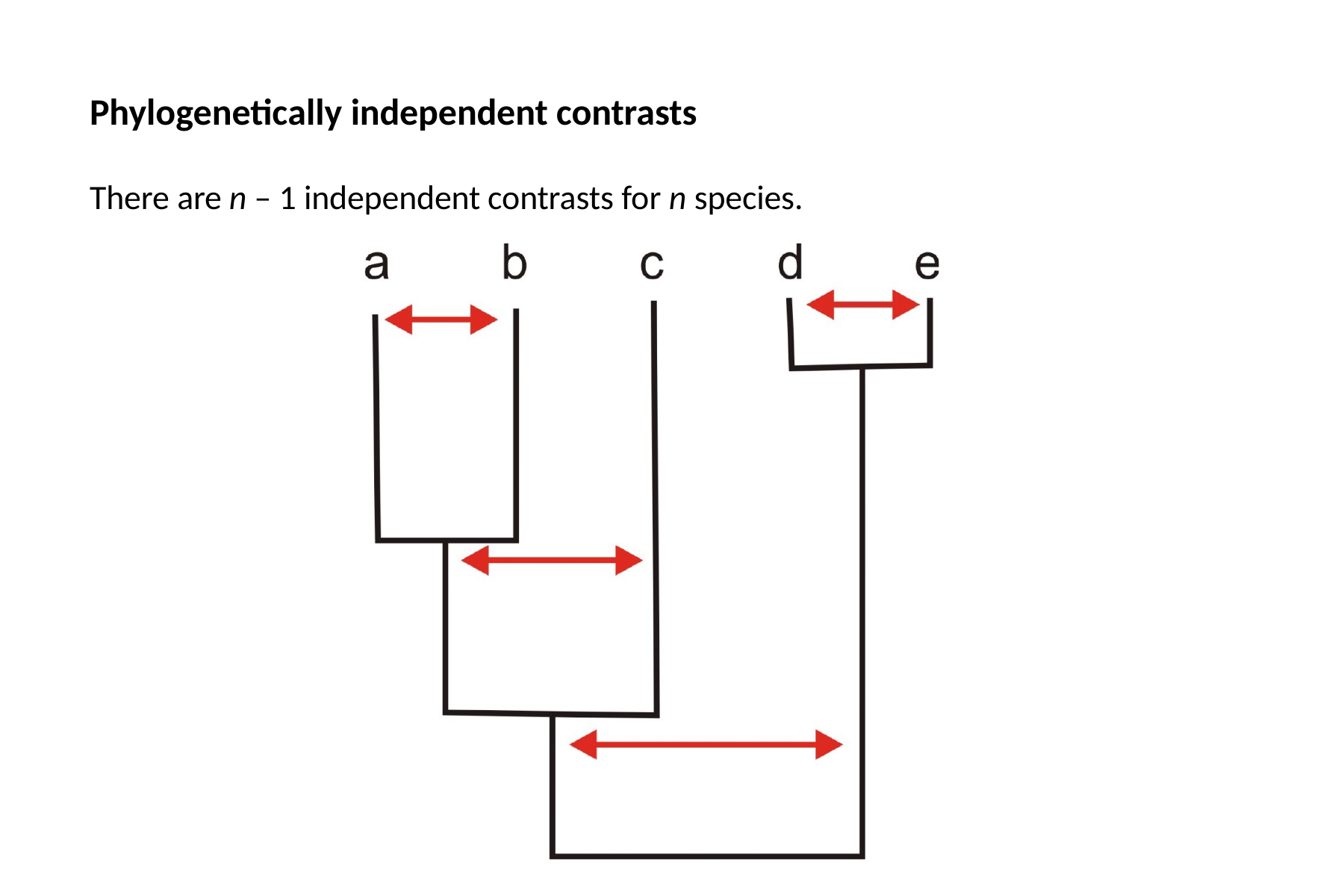

Phylogenetically independent contrasts
There are n – 1 independent contrasts for n species.